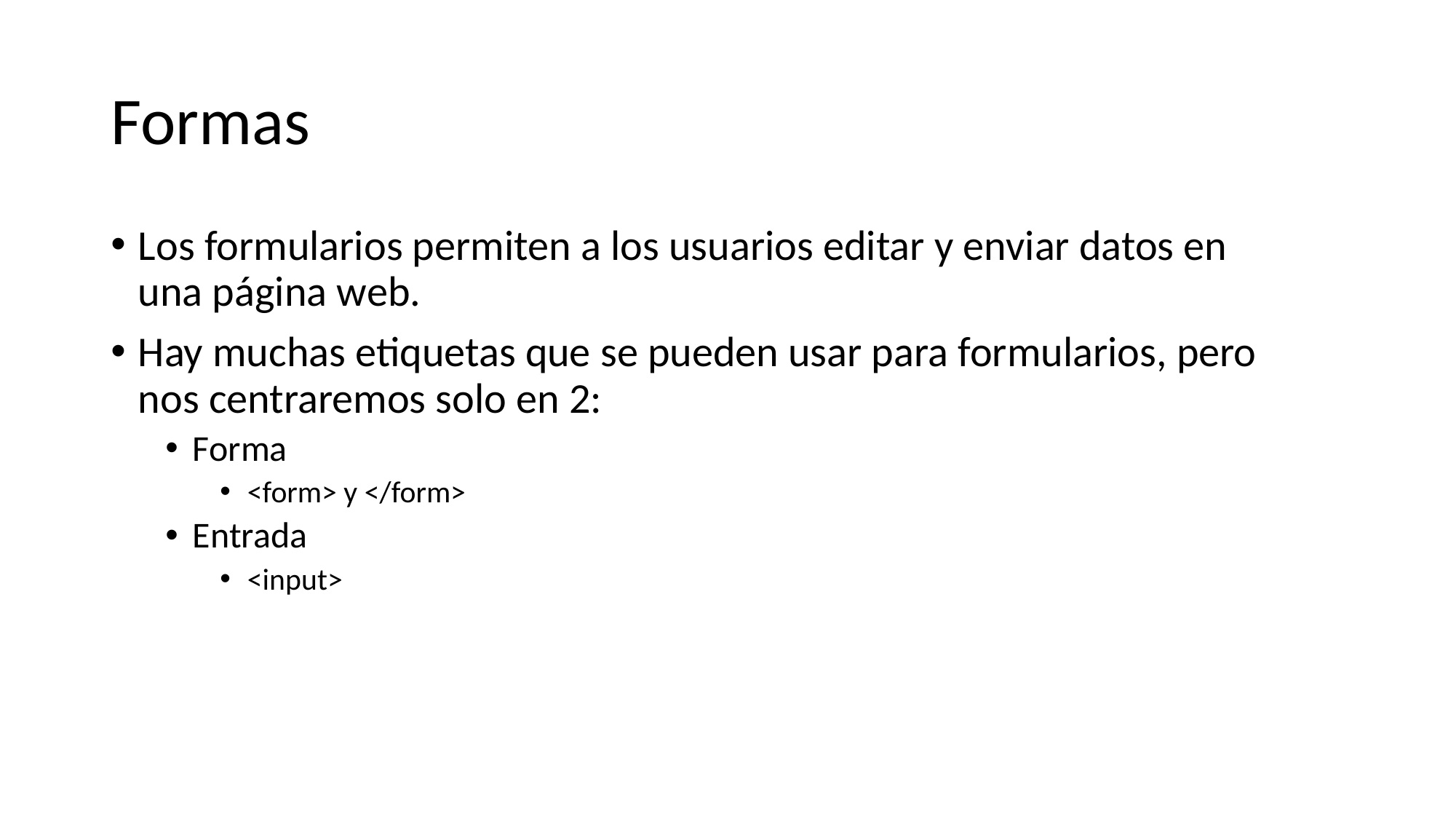

# Formas

Los formularios permiten a los usuarios editar y enviar datos en una página web.
Hay muchas etiquetas que se pueden usar para formularios, pero nos centraremos solo en 2:
Forma
<form> y </form>
Entrada
<input>